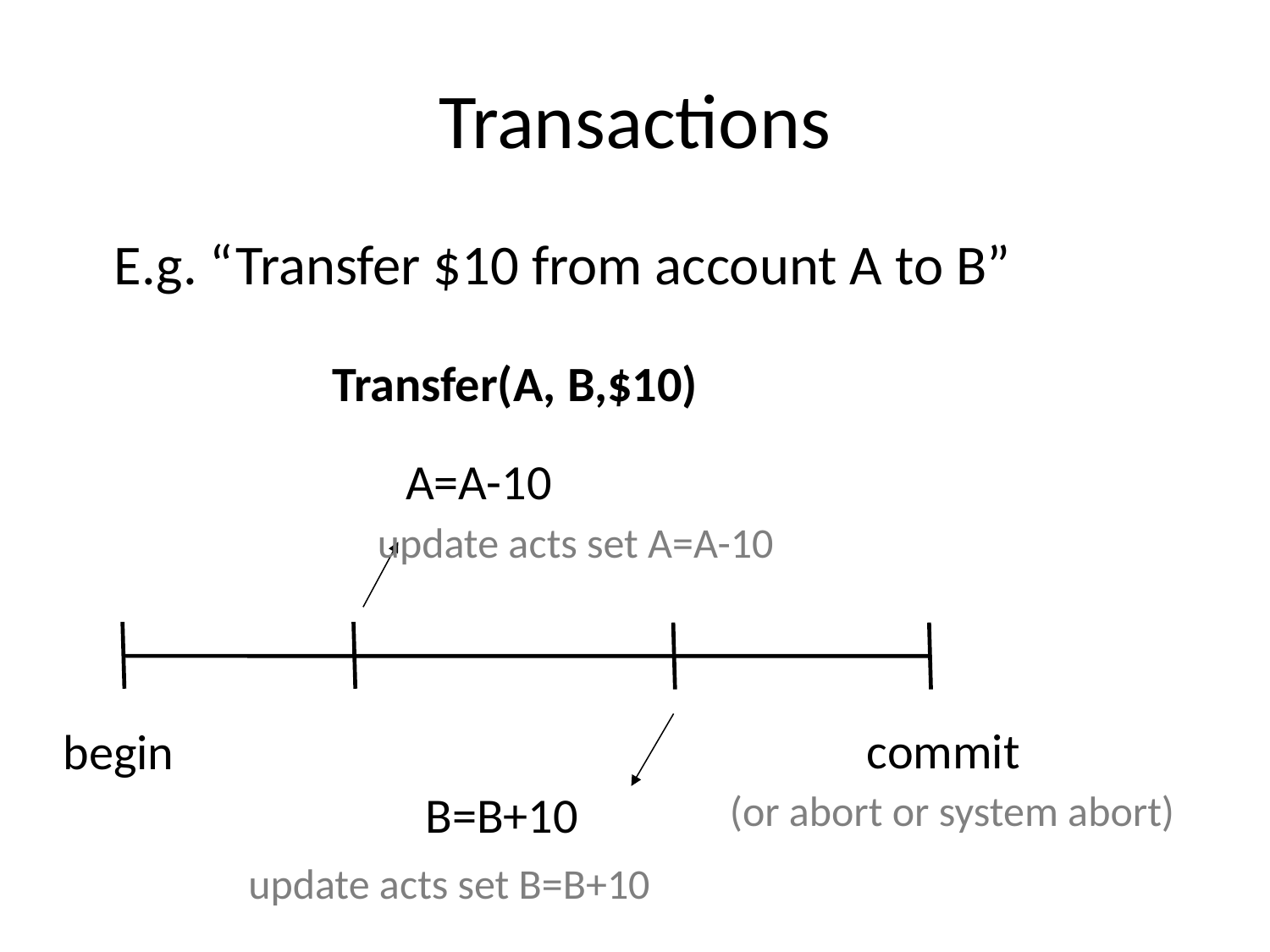

Transactions
   E.g. “Transfer $10 from account A to B”
Transfer(A, B,$10)
A=A-10
update acts set A=A-10

commit

begin
B=B+10
(or abort or system abort)
update acts set B=B+10